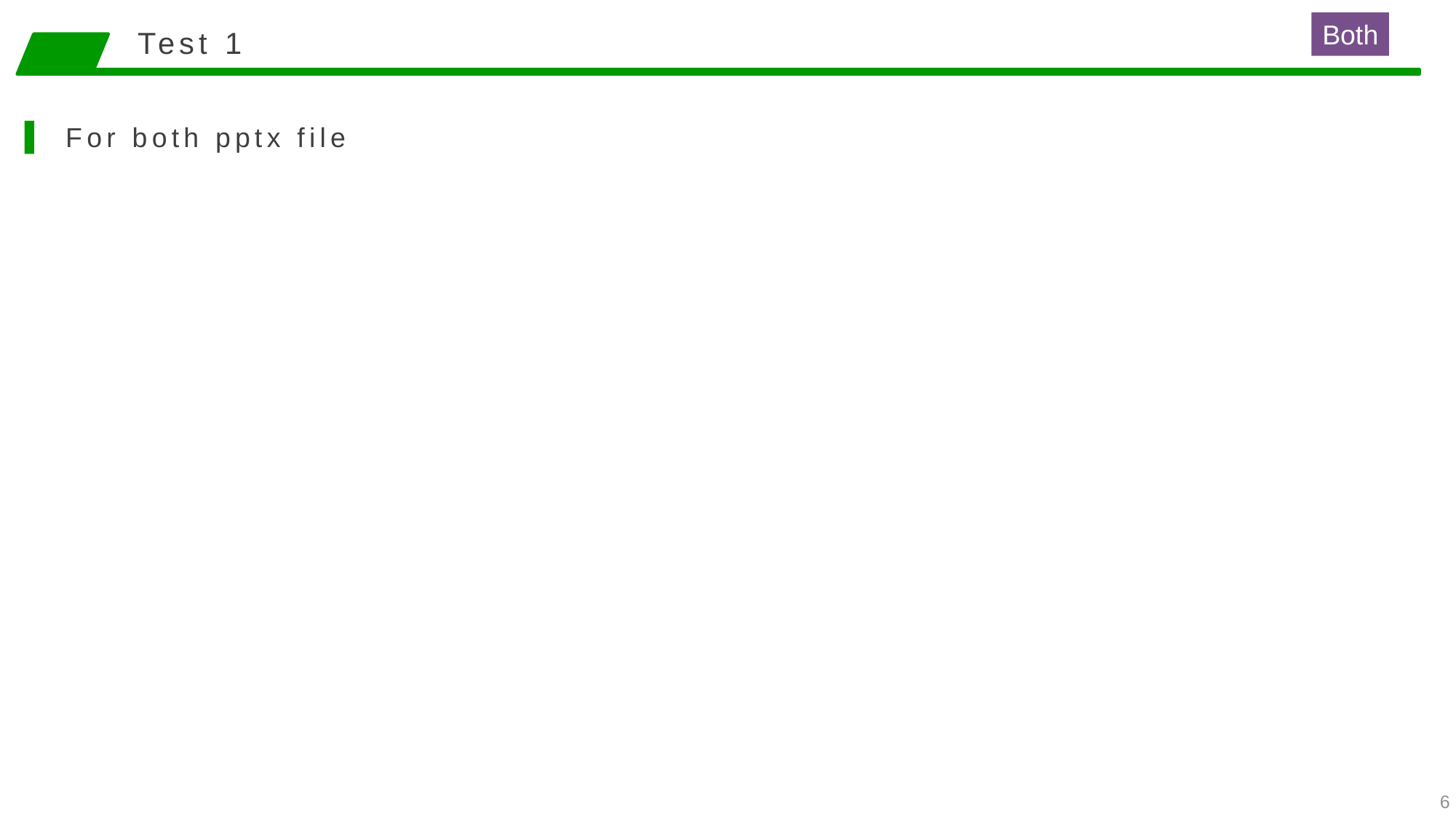

# Test 1
Both
For both pptx file
6